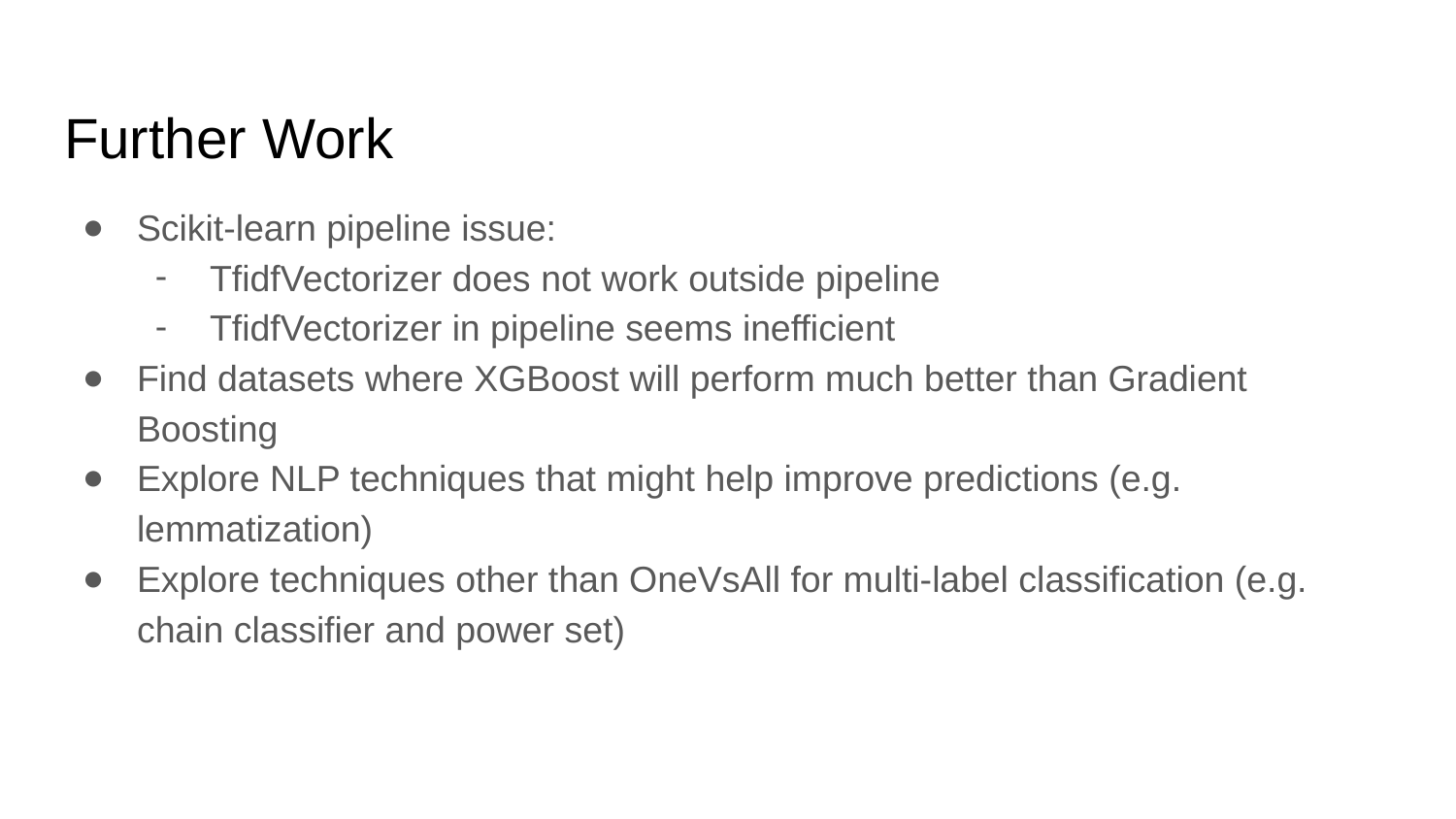

# Further Work

Scikit-learn pipeline issue:
TfidfVectorizer does not work outside pipeline
TfidfVectorizer in pipeline seems inefficient
Find datasets where XGBoost will perform much better than Gradient Boosting
Explore NLP techniques that might help improve predictions (e.g. lemmatization)
Explore techniques other than OneVsAll for multi-label classification (e.g. chain classifier and power set)